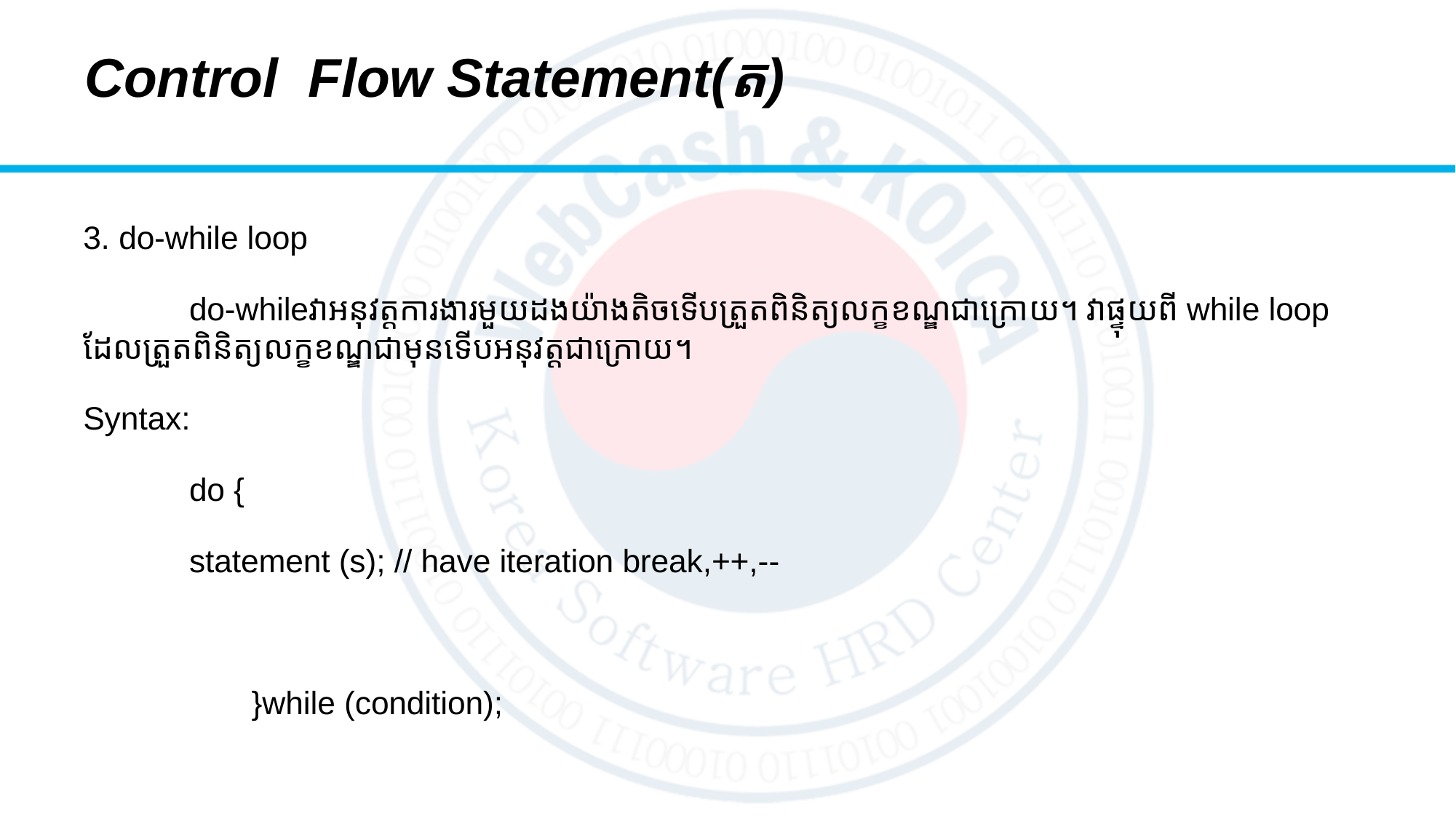

# Control  Flow Statement(ត)
3. do-while loop
	do-whileវាអនុវត្តការងារមួយដងយ៉ាងតិចទើបត្រួតពិនិត្យលក្ខខណ្ឌជាក្រោយ។ វាផ្ទុយពី while​ loop ដែលត្រួតពិនិត្យលក្ខខណ្ឌជាមុនទើបអនុវត្តជាក្រោយ។
Syntax:
	do {
		statement (s); // have iteration break,++,--

	       }while (condition);